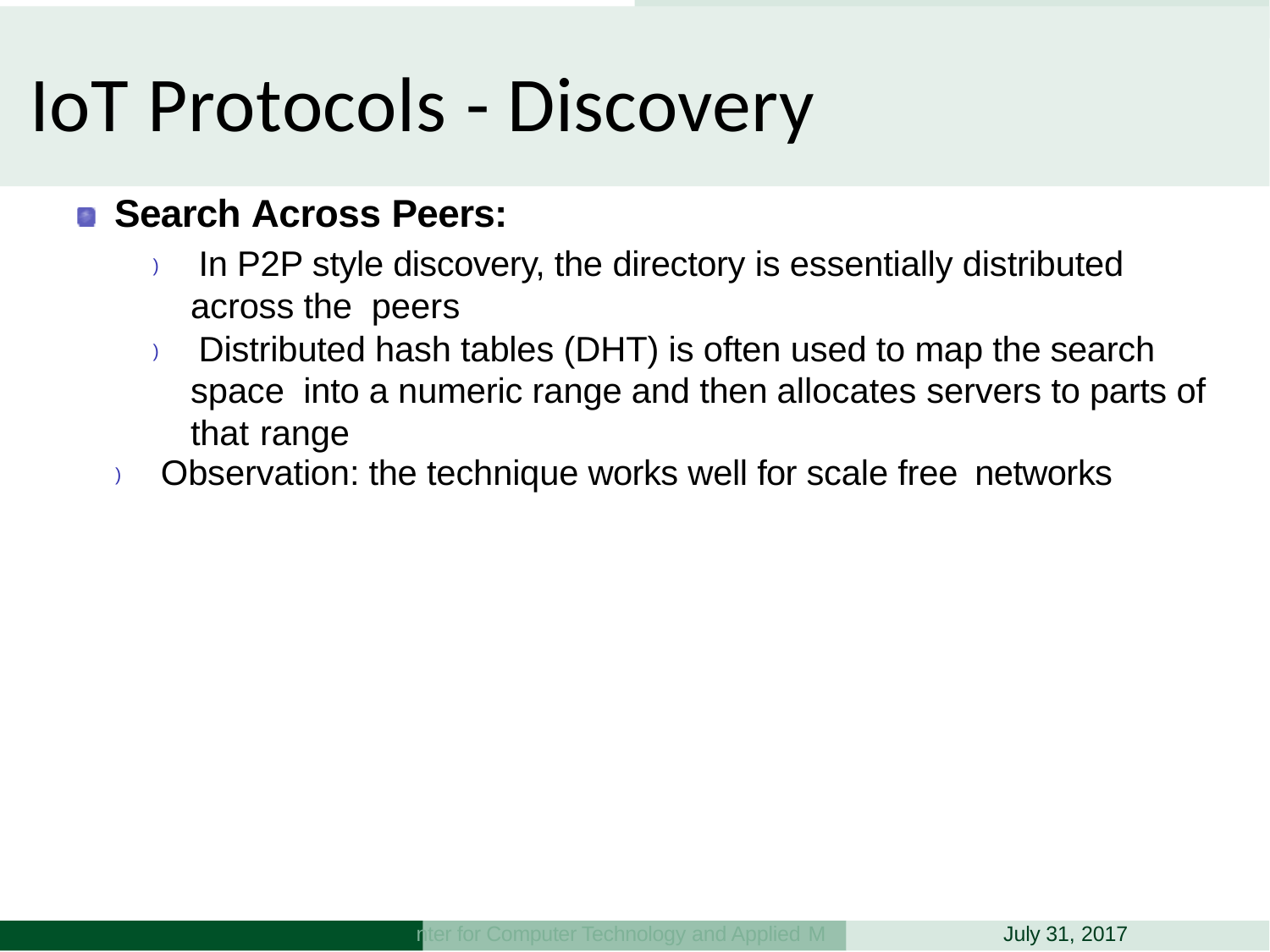

IoT Protocols
# IoT Protocols - Discovery
Search Across Peers:
) In P2P style discovery, the directory is essentially distributed across the  peers
) Distributed hash tables (DHT) is often used to map the search space  into a numeric range and then allocates servers to parts of that range
) Observation: the technique works well for scale free networks

July 31, 2017
nter for Computer Technology and Applied M